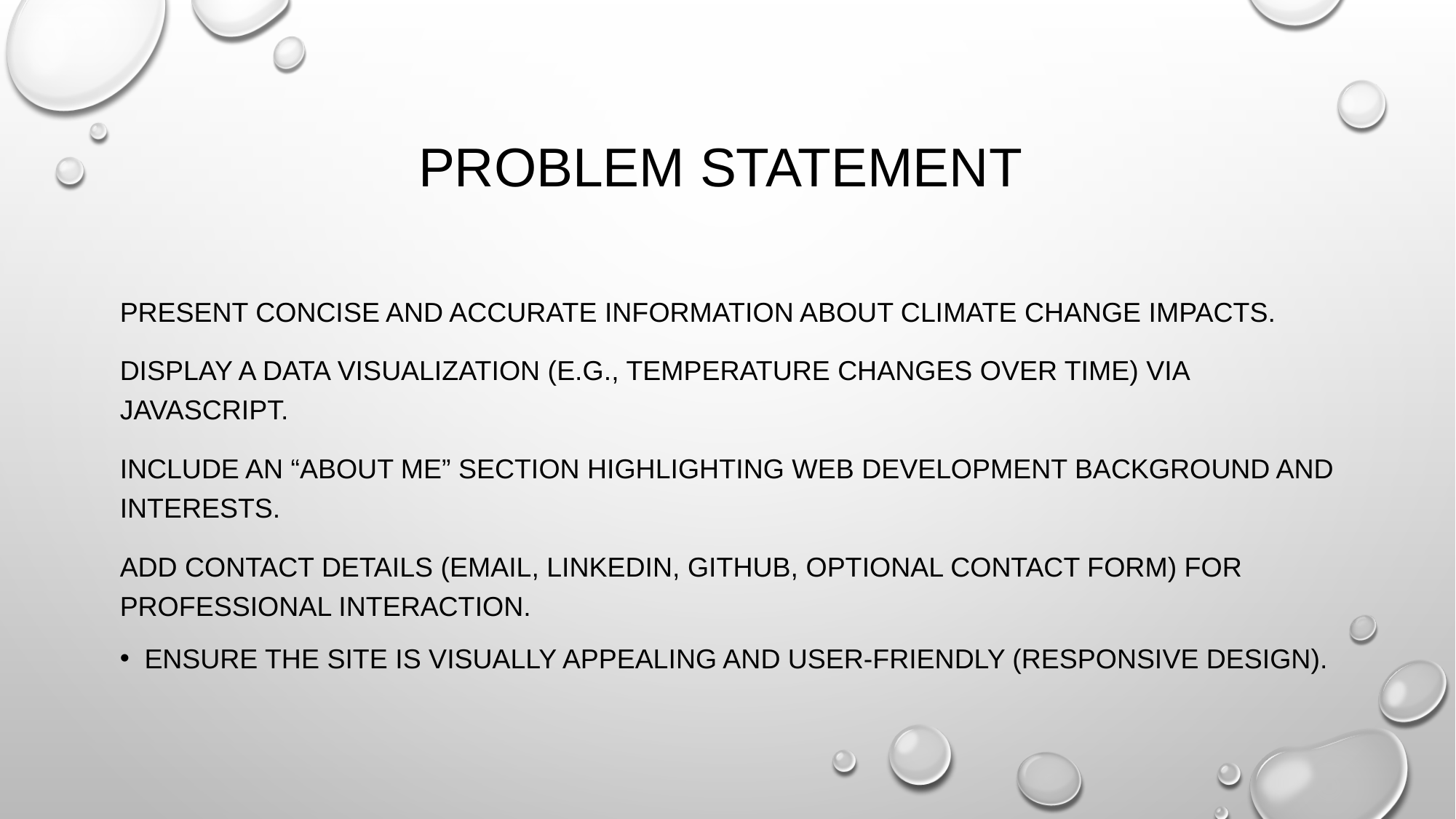

# Problem statement
Present concise and accurate information about climate change impacts.
Display a data visualization (e.g., temperature changes over time) via JavaScript.
Include an “About Me” section highlighting web development background and interests.
Add contact details (email, LinkedIn, GitHub, optional contact form) for professional interaction.
Ensure the site is visually appealing and user-friendly (responsive design).